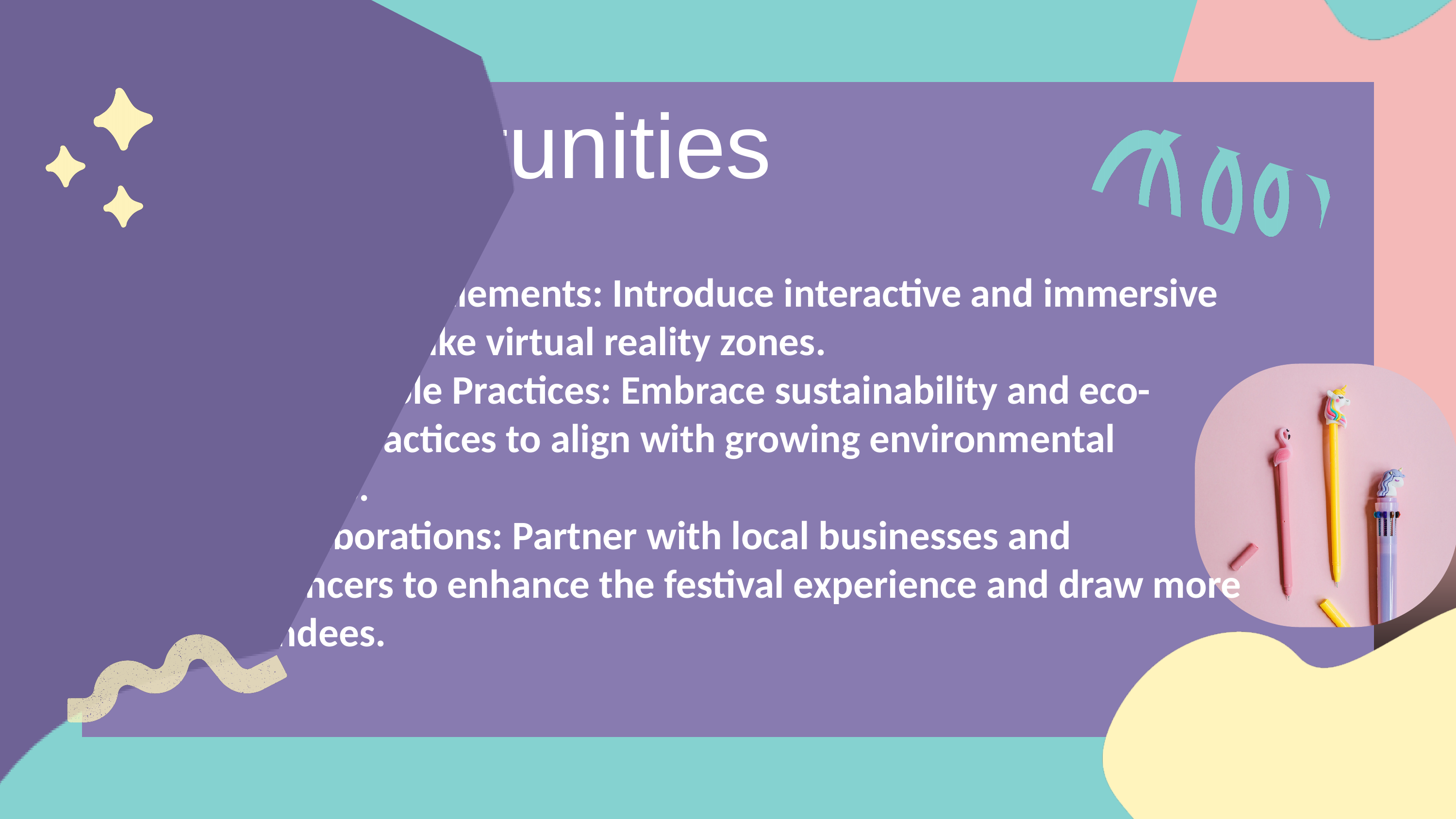

Opportunities

4. Interactive Elements: Introduce interactive and immersive experiences like virtual reality zones.
5. Sustainable Practices: Embrace sustainability and eco-friendly practices to align with growing environmental concerns.
6. Collaborations: Partner with local businesses and influencers to enhance the festival experience and draw more attendees.